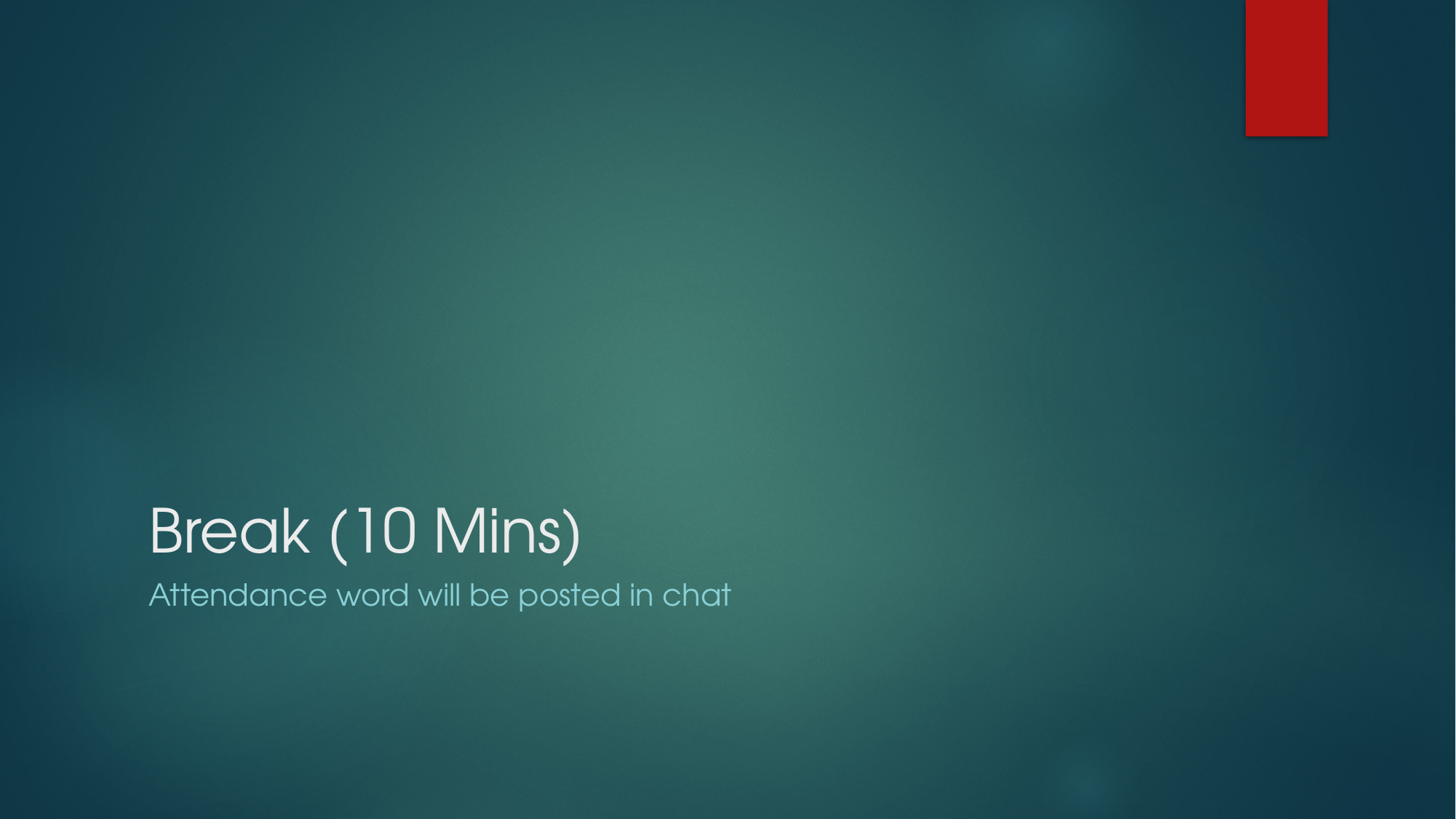

# Break (10 Mins)
Attendance word will be posted in chat